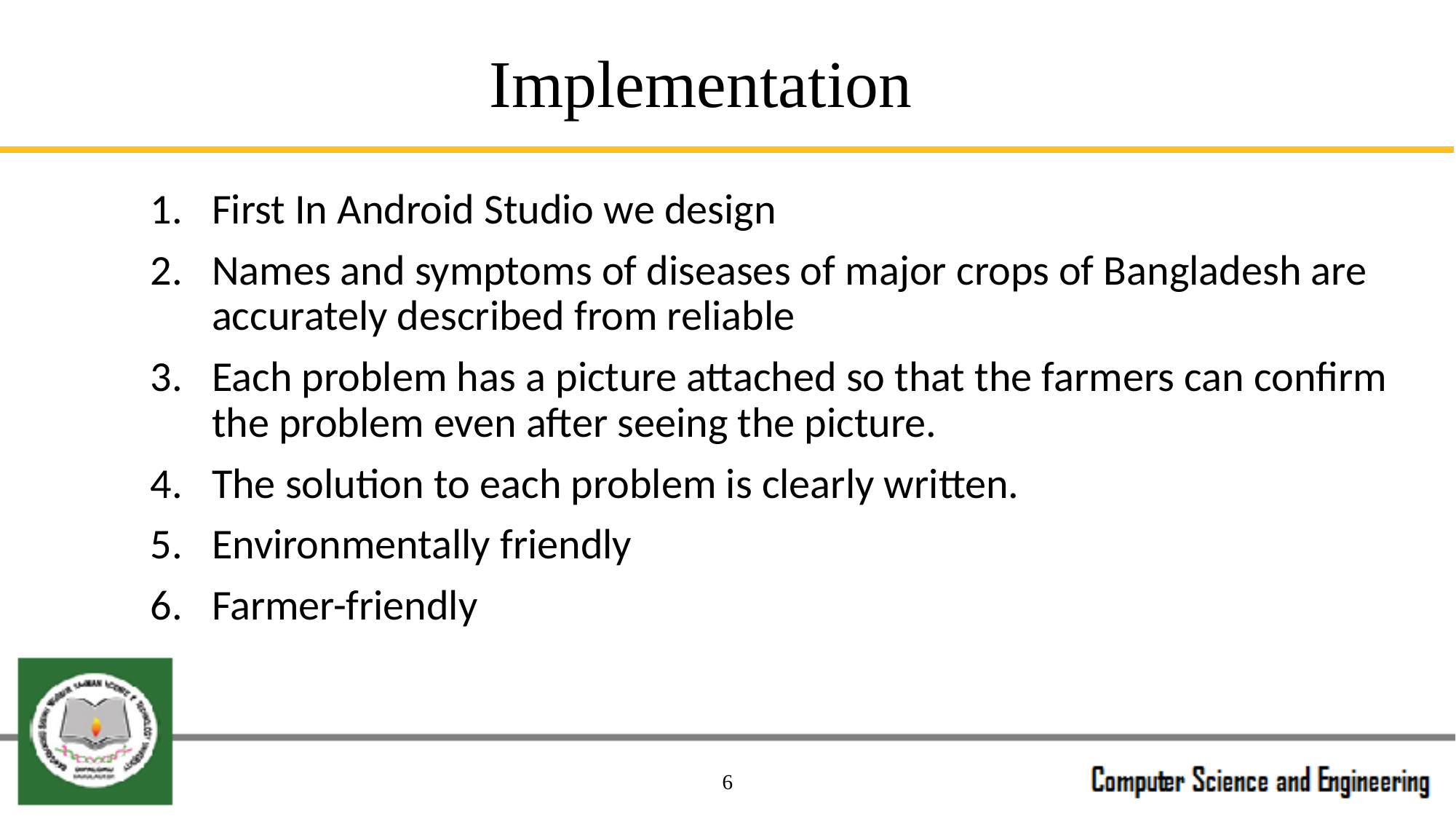

# Implementation

First In Android Studio we design
Names and symptoms of diseases of major crops of Bangladesh are accurately described from reliable
Each problem has a picture attached so that the farmers can confirm the problem even after seeing the picture.
The solution to each problem is clearly written.
Environmentally friendly
Farmer-friendly

6